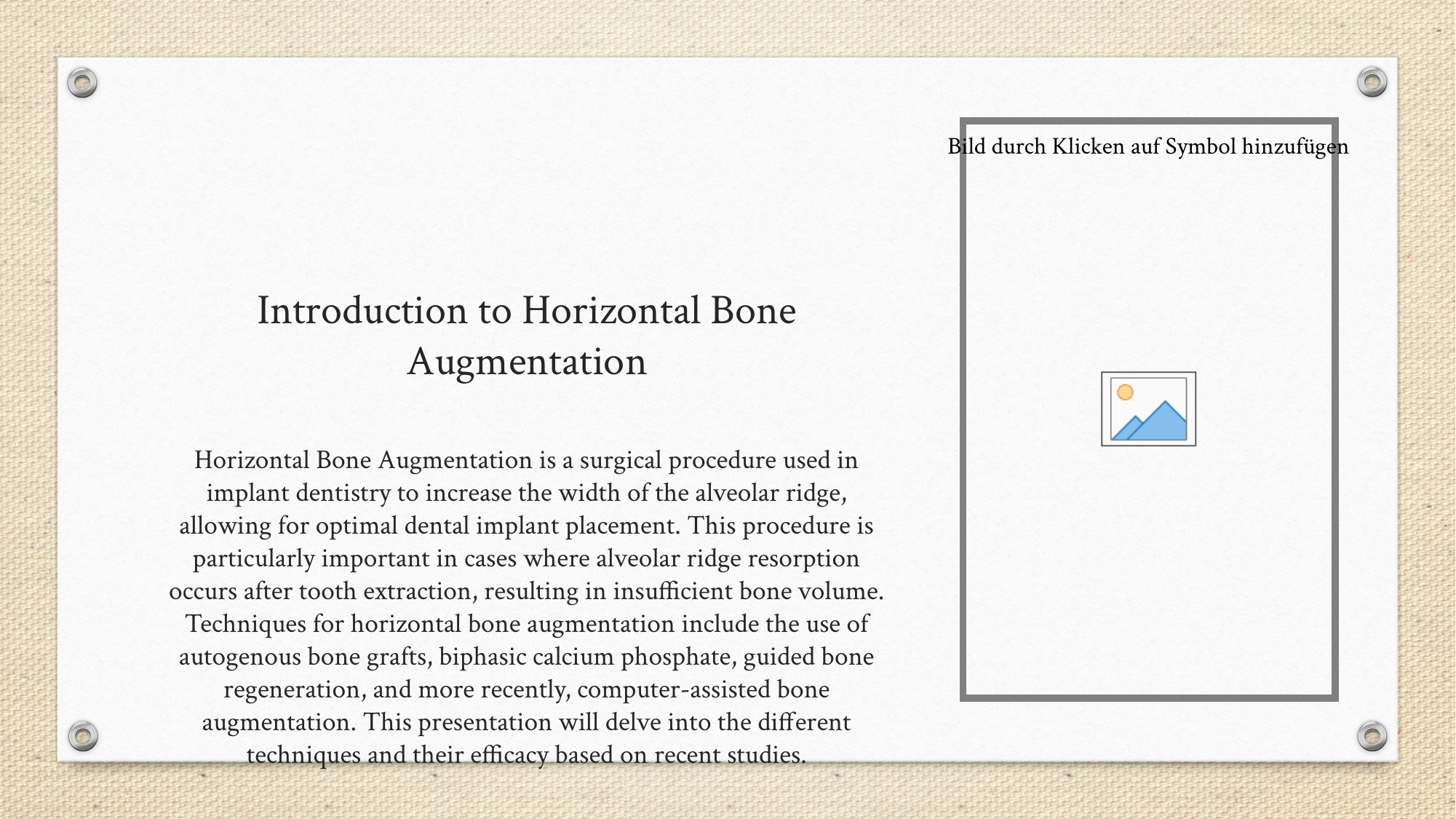

# Introduction to Horizontal Bone Augmentation

Horizontal Bone Augmentation is a surgical procedure used in implant dentistry to increase the width of the alveolar ridge, allowing for optimal dental implant placement. This procedure is particularly important in cases where alveolar ridge resorption occurs after tooth extraction, resulting in insufficient bone volume. Techniques for horizontal bone augmentation include the use of autogenous bone grafts, biphasic calcium phosphate, guided bone regeneration, and more recently, computer-assisted bone augmentation. This presentation will delve into the different techniques and their efficacy based on recent studies.